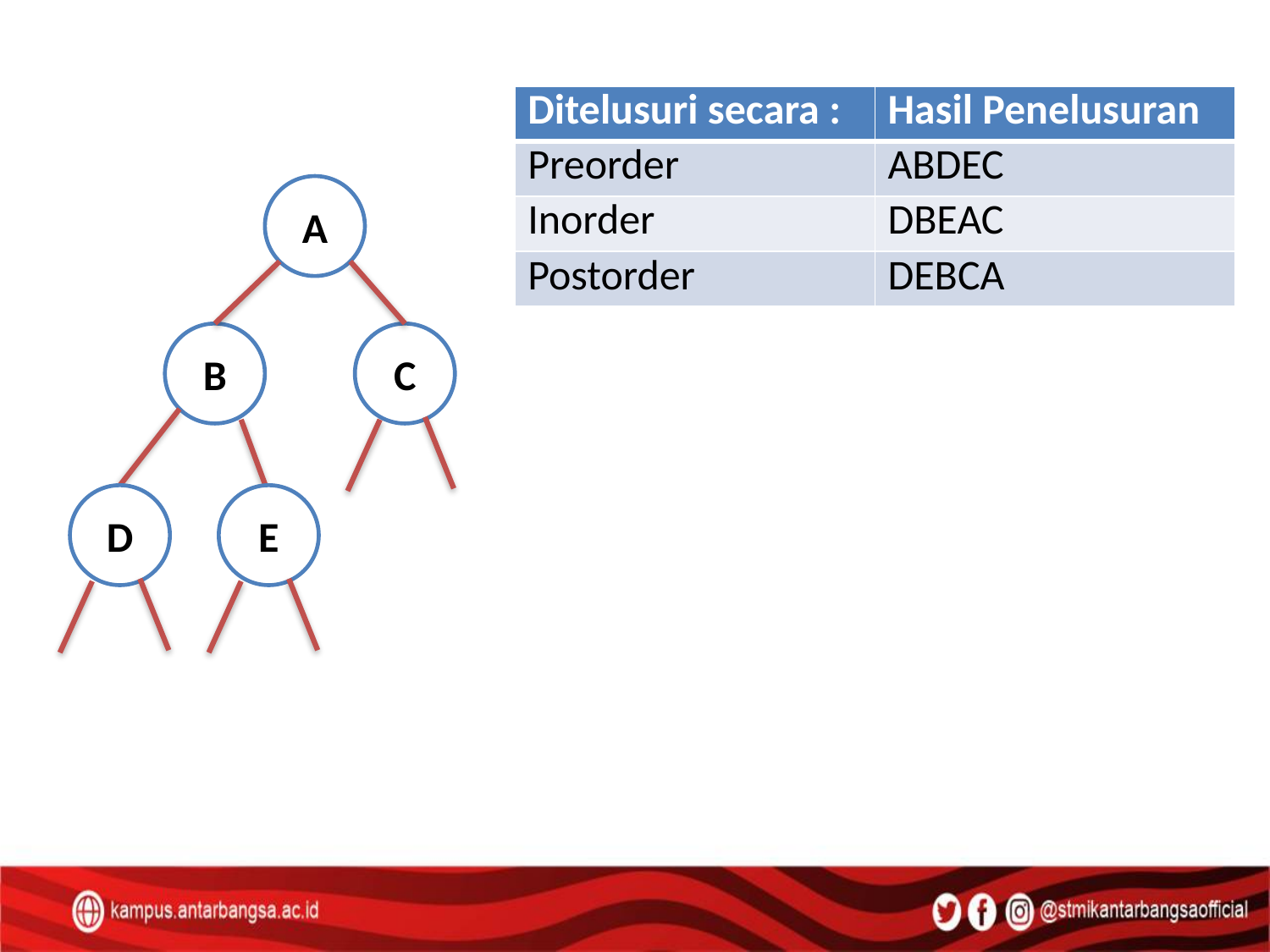

| Ditelusuri secara : | Hasil Penelusuran |
| --- | --- |
| Preorder | ABDEC |
| Inorder | DBEAC |
| Postorder | DEBCA |
A
B
C
D
E